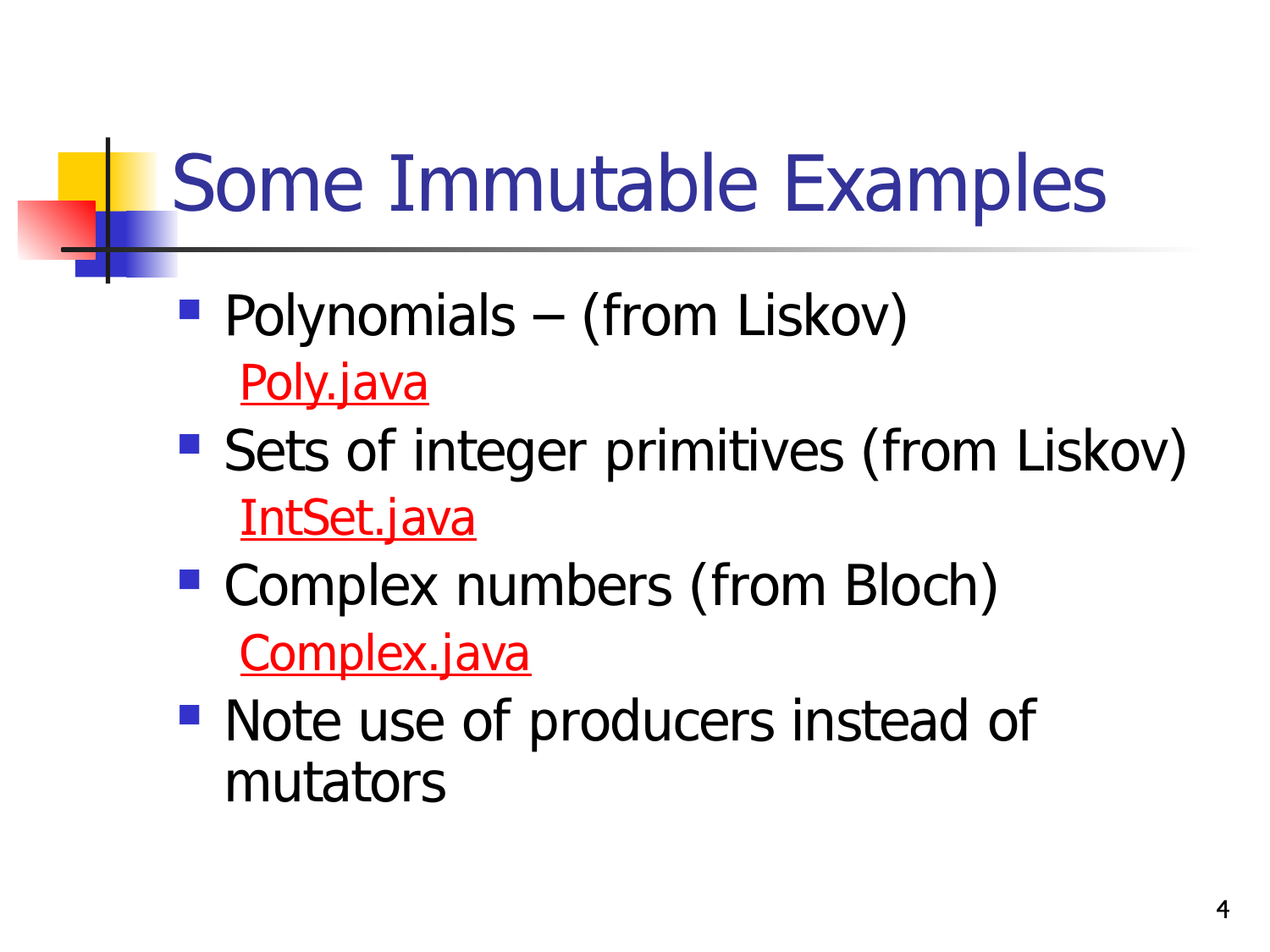

# Some Immutable Examples
Polynomials – (from Liskov)
Poly.java
Sets of integer primitives (from Liskov)
IntSet.java
Complex numbers (from Bloch)
Complex.java
Note use of producers instead of mutators
4